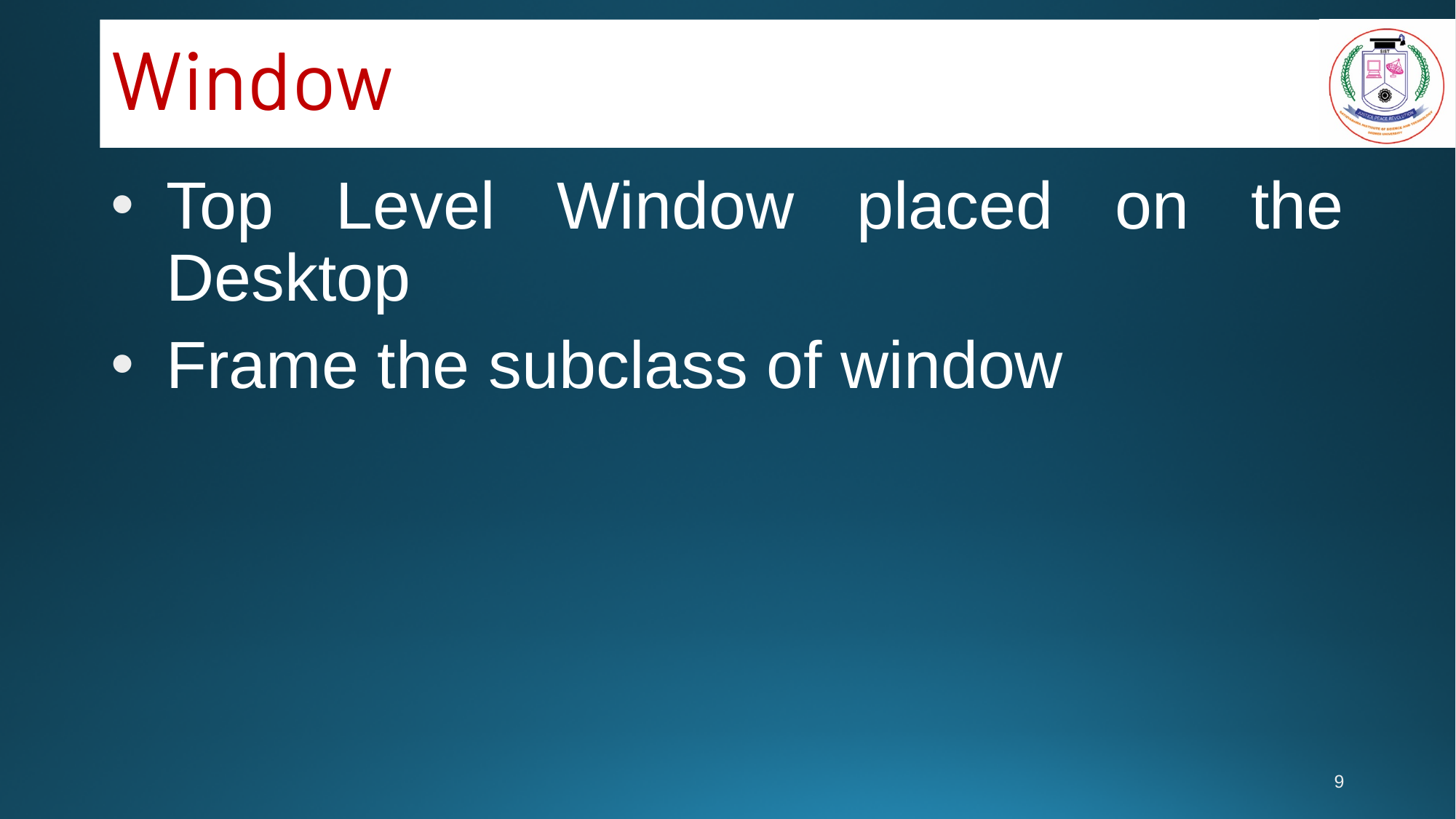

# Window
Top Level Window placed on the Desktop
Frame the subclass of window
9